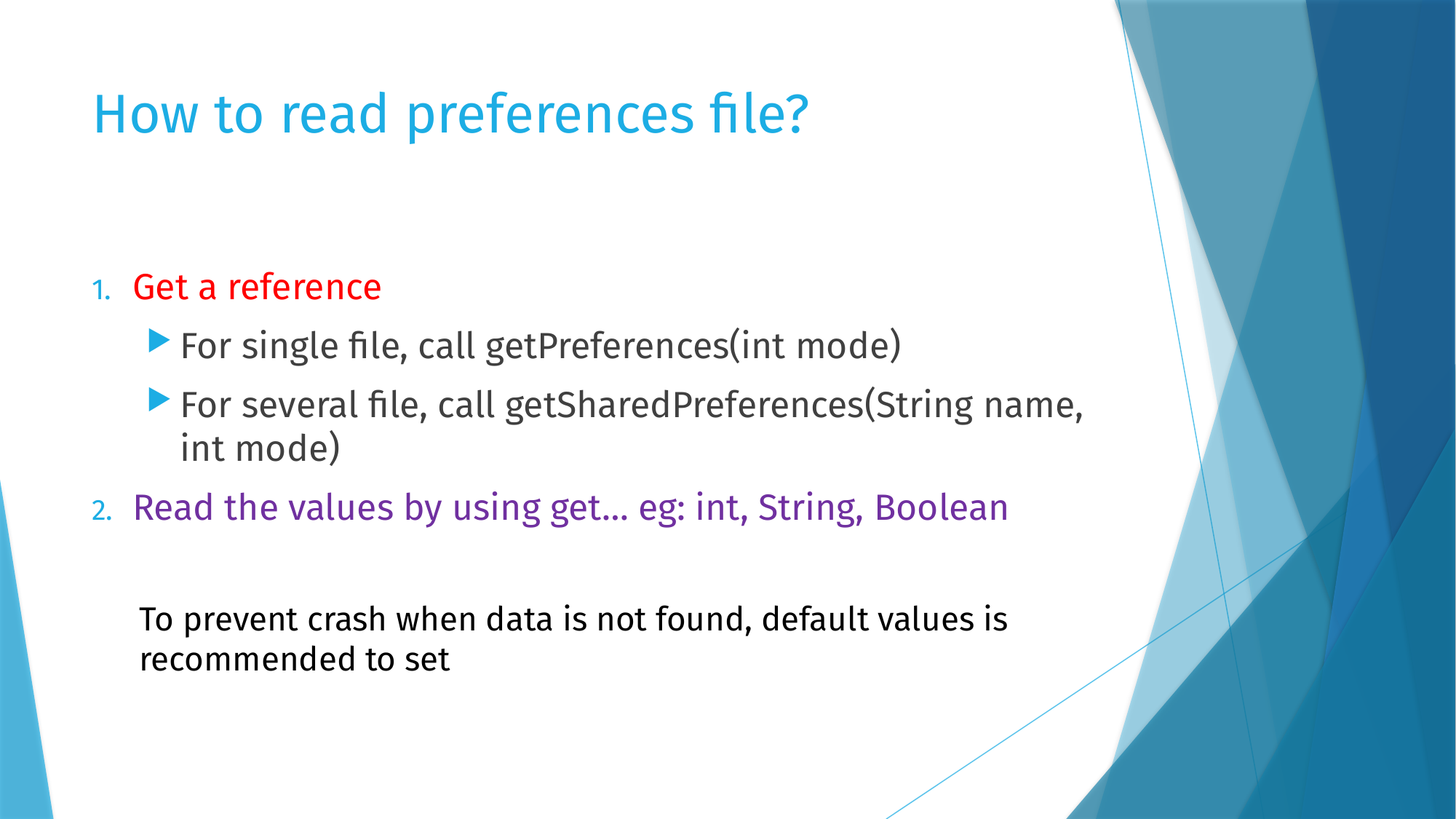

# How to read preferences file?
Get a reference
For single file, call getPreferences(int mode)
For several file, call getSharedPreferences(String name, int mode)
Read the values by using get… eg: int, String, Boolean

To prevent crash when data is not found, default values is recommended to set